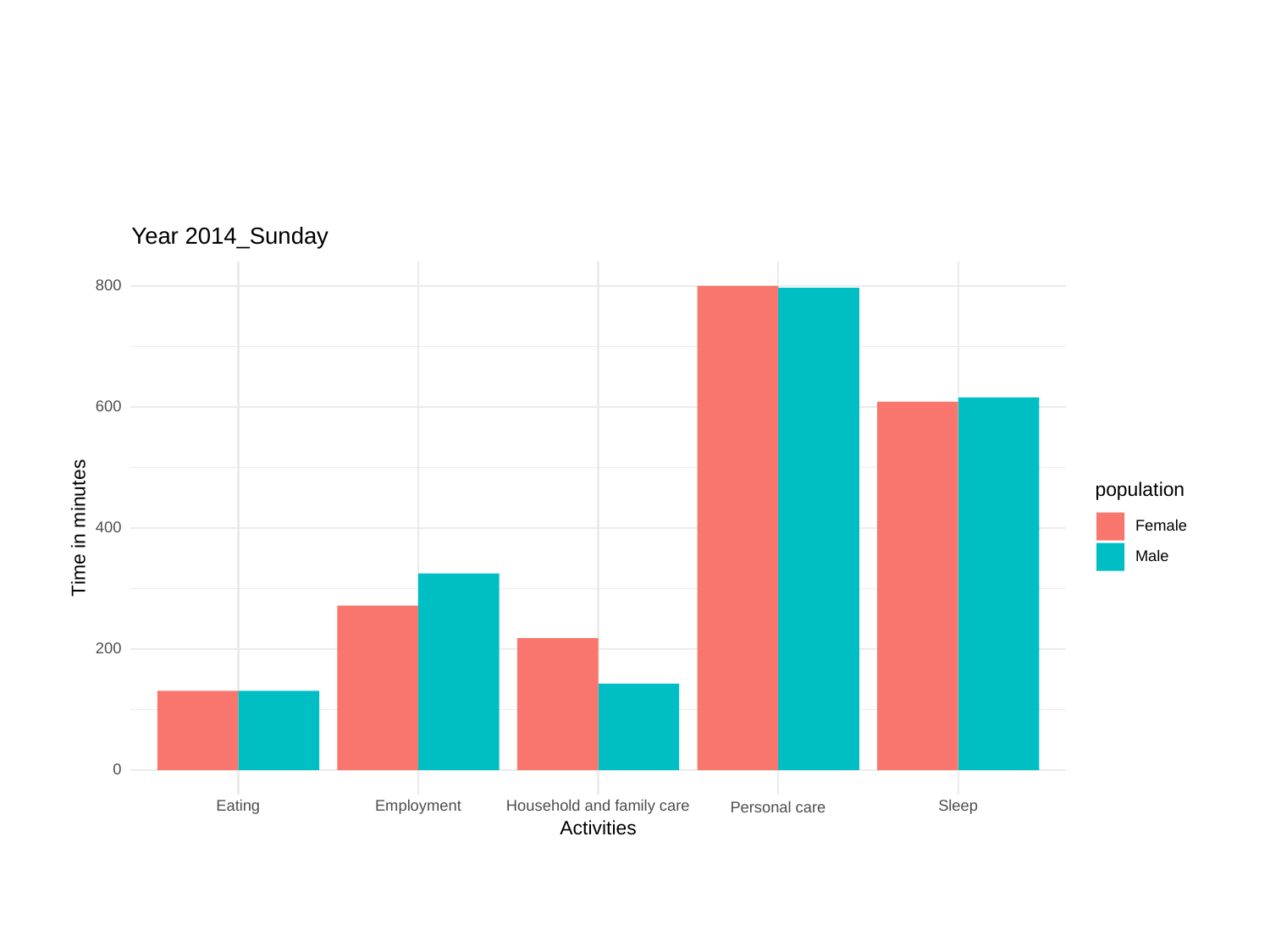

Year 2014_Sunday

800

600

population

Female
Time in minutes
400

Male

200

0

Eating
Employment
Household and family care
Sleep
Personal care
Activities